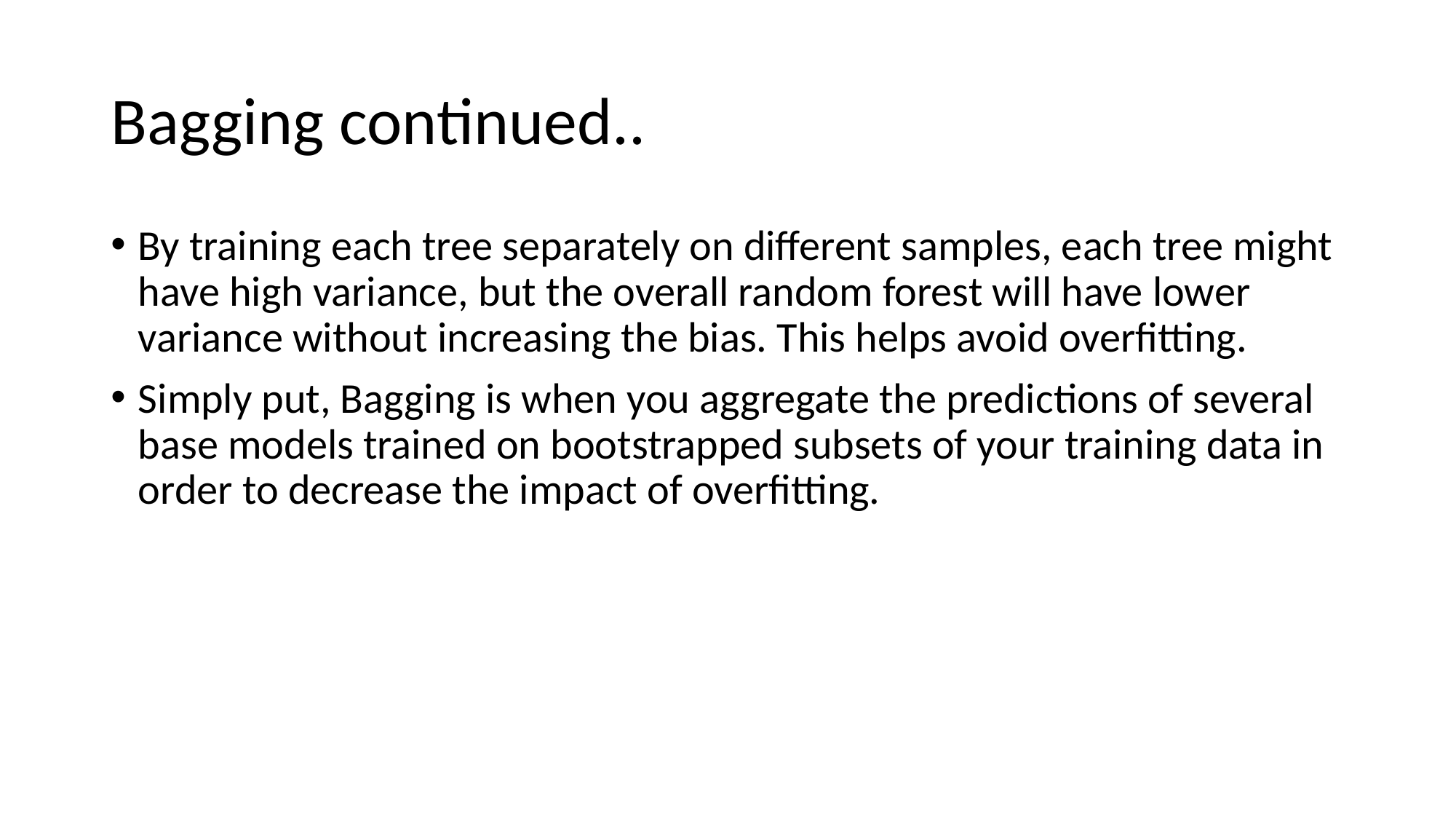

# Bagging continued..
By training each tree separately on different samples, each tree might have high variance, but the overall random forest will have lower variance without increasing the bias. This helps avoid overfitting.
Simply put, Bagging is when you aggregate the predictions of several base models trained on bootstrapped subsets of your training data in order to decrease the impact of overfitting.